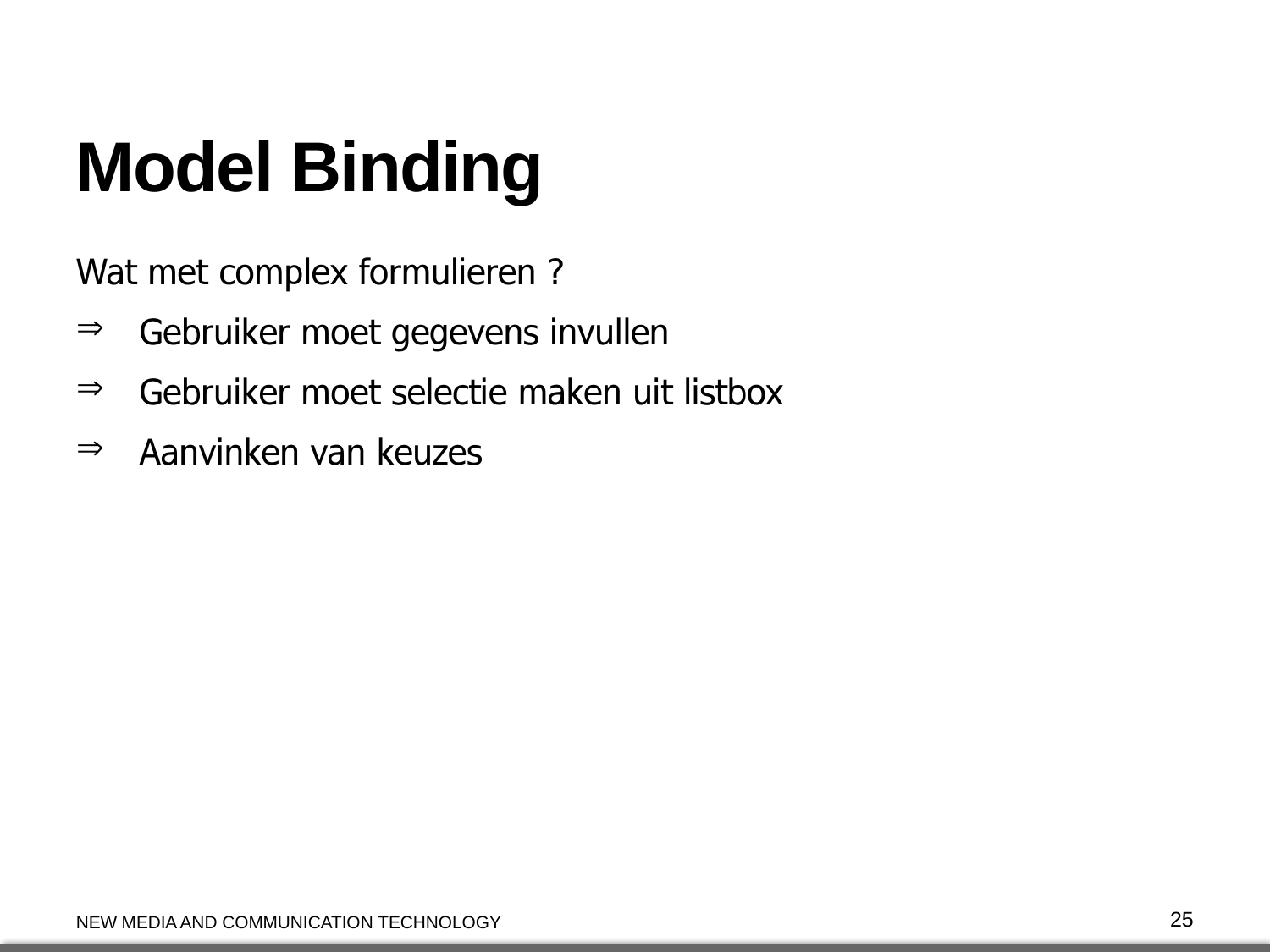

# Model Binding
Wat met complex formulieren ?
Gebruiker moet gegevens invullen
Gebruiker moet selectie maken uit listbox
Aanvinken van keuzes

25